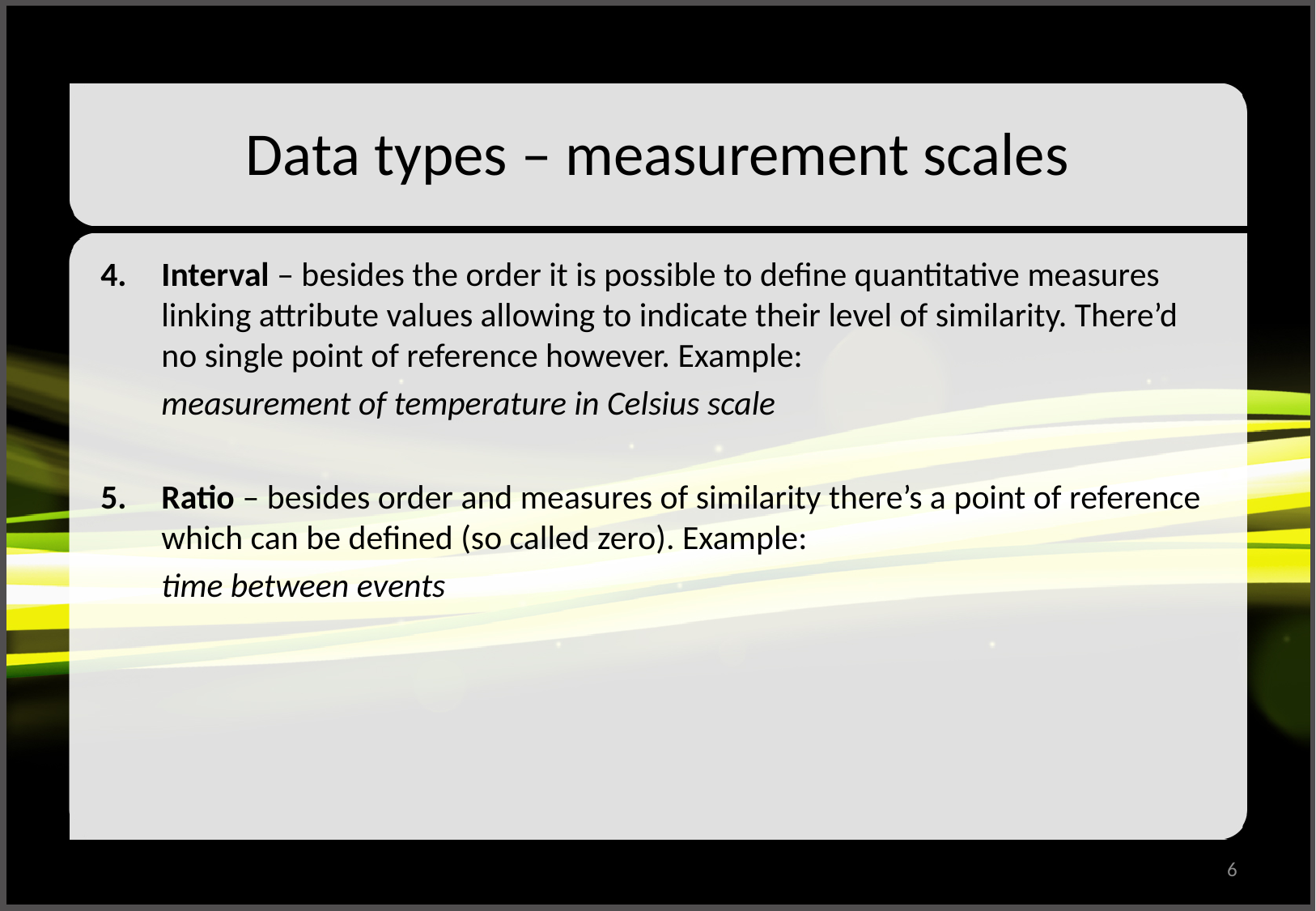

# Data types – measurement scales
Interval – besides the order it is possible to define quantitative measures linking attribute values allowing to indicate their level of similarity. There’d no single point of reference however. Example:
	measurement of temperature in Celsius scale

Ratio – besides order and measures of similarity there’s a point of reference which can be defined (so called zero). Example:
	time between events
6